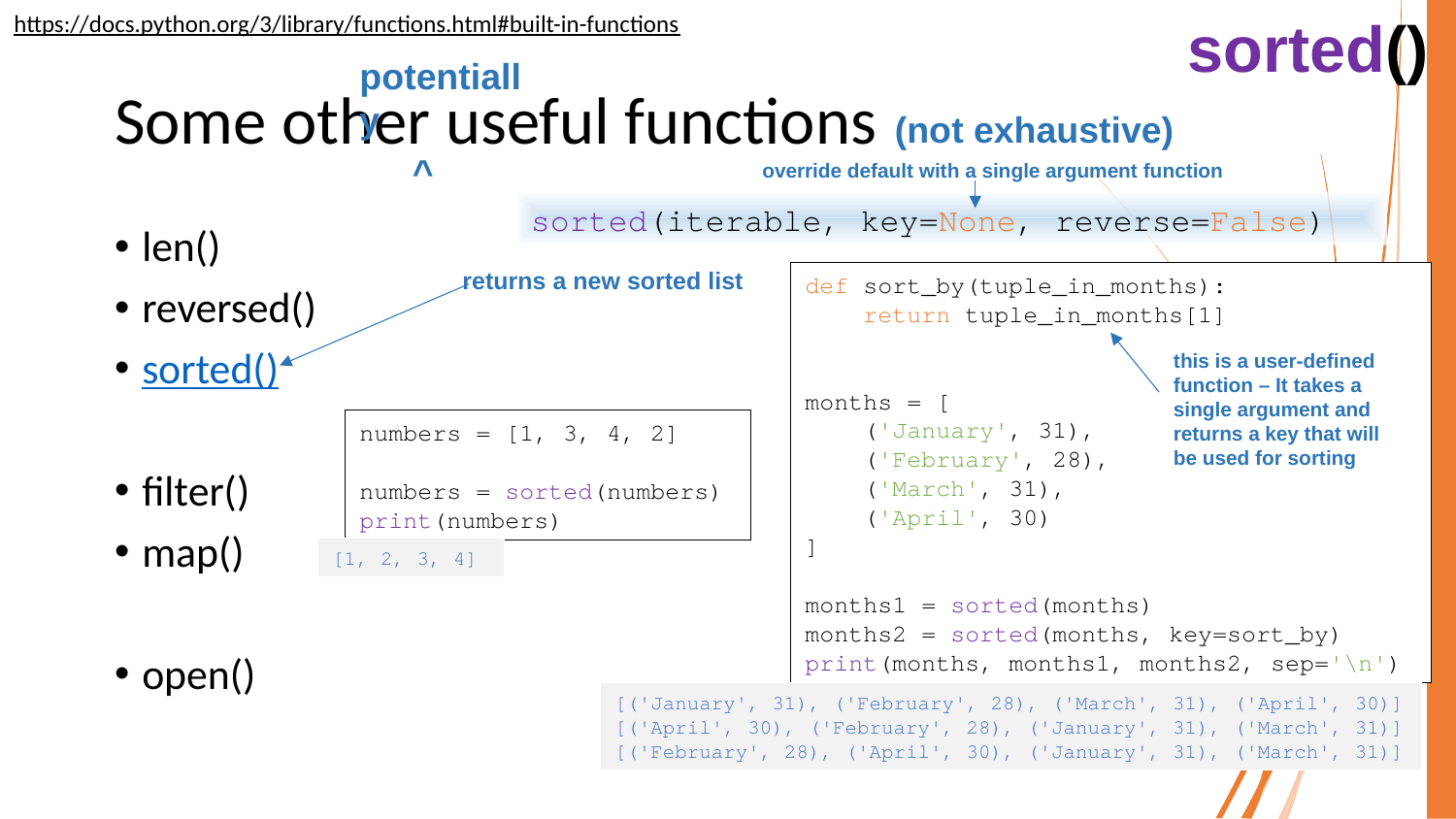

sorted()
https://docs.python.org/3/library/functions.html#built-in-functions
# Some other useful functions
potentially
(not exhaustive)
^
override default with a single argument function
sorted(iterable, key=None, reverse=False)
len()
reversed()
sorted()

filter()
map()

open()
returns a new sorted list
def sort_by(tuple_in_months):
    return tuple_in_months[1]

months = [
    ('January', 31),
    ('February', 28),
    ('March', 31),
    ('April', 30)
]

months1 = sorted(months)
months2 = sorted(months, key=sort_by)
print(months, months1, months2, sep='\n')
this is a user-defined function – It takes a single argument and returns a key that will be used for sorting
numbers = [1, 3, 4, 2]

numbers = sorted(numbers)
print(numbers)
[1, 2, 3, 4]
[('January', 31), ('February', 28), ('March', 31), ('April', 30)]
[('April', 30), ('February', 28), ('January', 31), ('March', 31)]
[('February', 28), ('April', 30), ('January', 31), ('March', 31)]